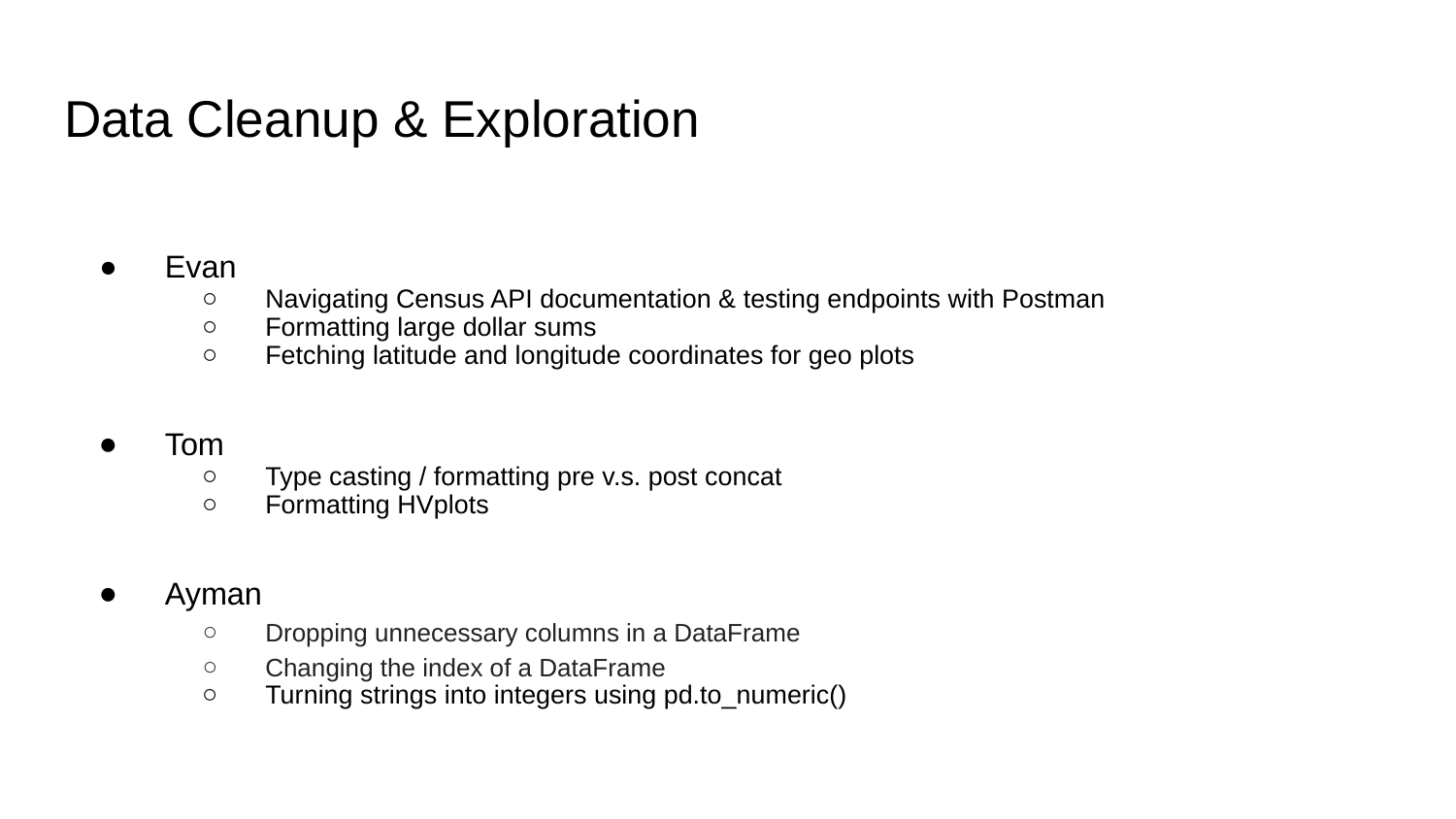

# Data Cleanup & Exploration

Evan
Navigating Census API documentation & testing endpoints with Postman
Formatting large dollar sums
Fetching latitude and longitude coordinates for geo plots

Tom
Type casting / formatting pre v.s. post concat
Formatting HVplots

Ayman
Dropping unnecessary columns in a DataFrame
Changing the index of a DataFrame
Turning strings into integers using pd.to_numeric()